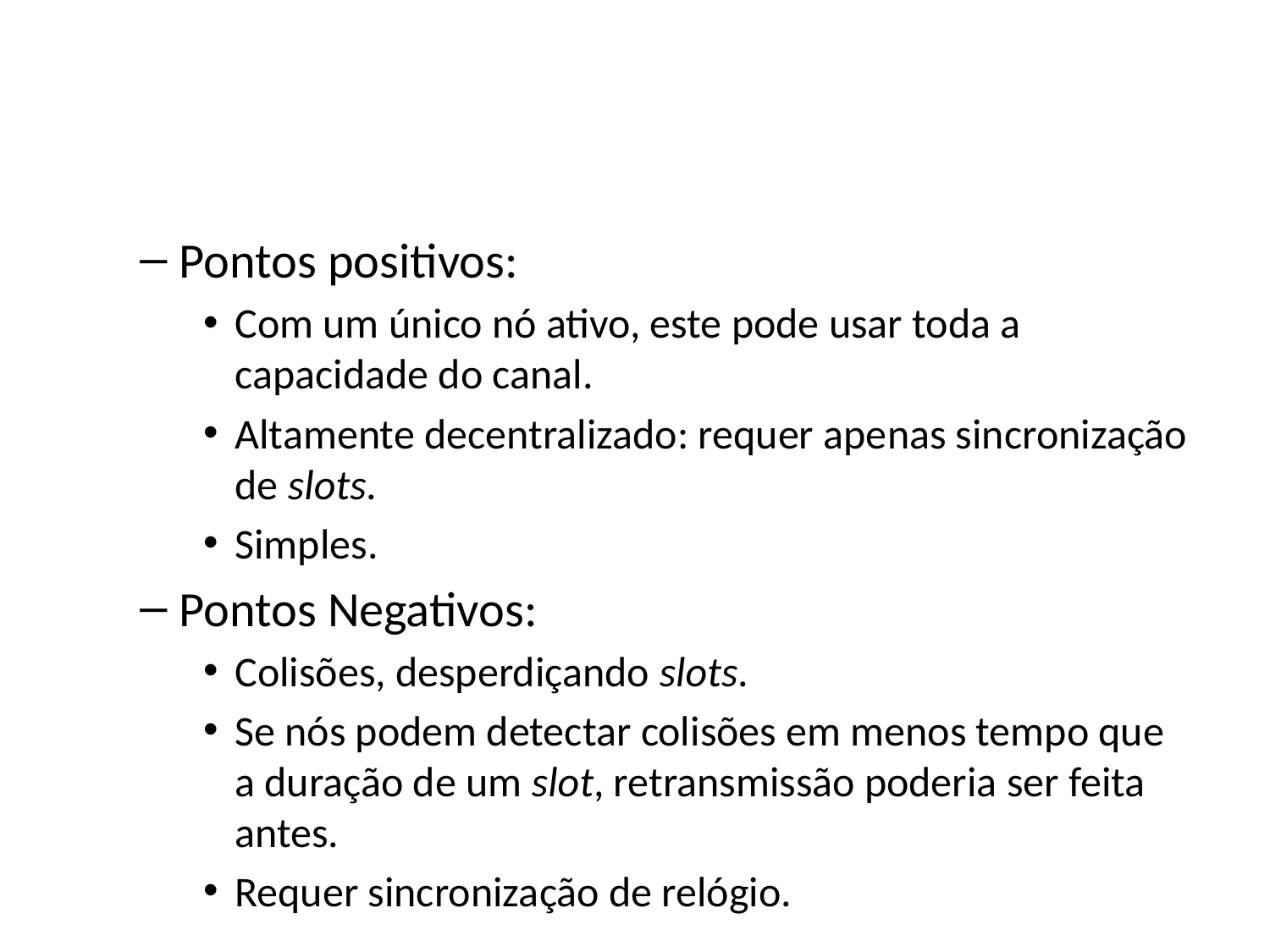

Pontos positivos:
Com um único nó ativo, este pode usar toda a capacidade do canal.
Altamente decentralizado: requer apenas sincronização de slots.
Simples.
Pontos Negativos:
Colisões, desperdiçando slots.
Se nós podem detectar colisões em menos tempo que a duração de um slot, retransmissão poderia ser feita antes.
Requer sincronização de relógio.